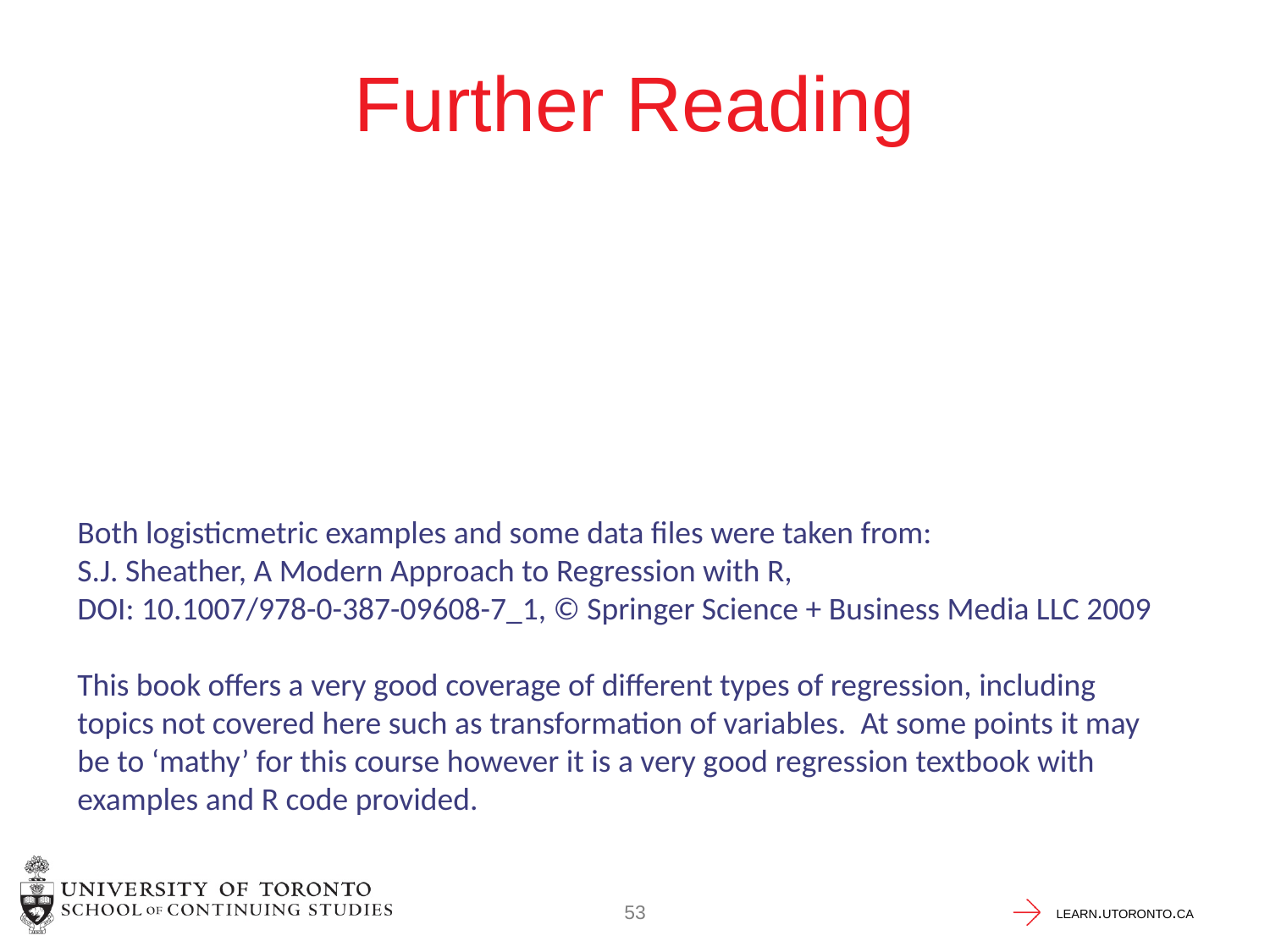

# Further Reading
Both logisticmetric examples and some data files were taken from:
S.J. Sheather, A Modern Approach to Regression with R,
DOI: 10.1007/978-0-387-09608-7_1, © Springer Science + Business Media LLC 2009

This book offers a very good coverage of different types of regression, including topics not covered here such as transformation of variables.  At some points it may be to ‘mathy’ for this course however it is a very good regression textbook with examples and R code provided.